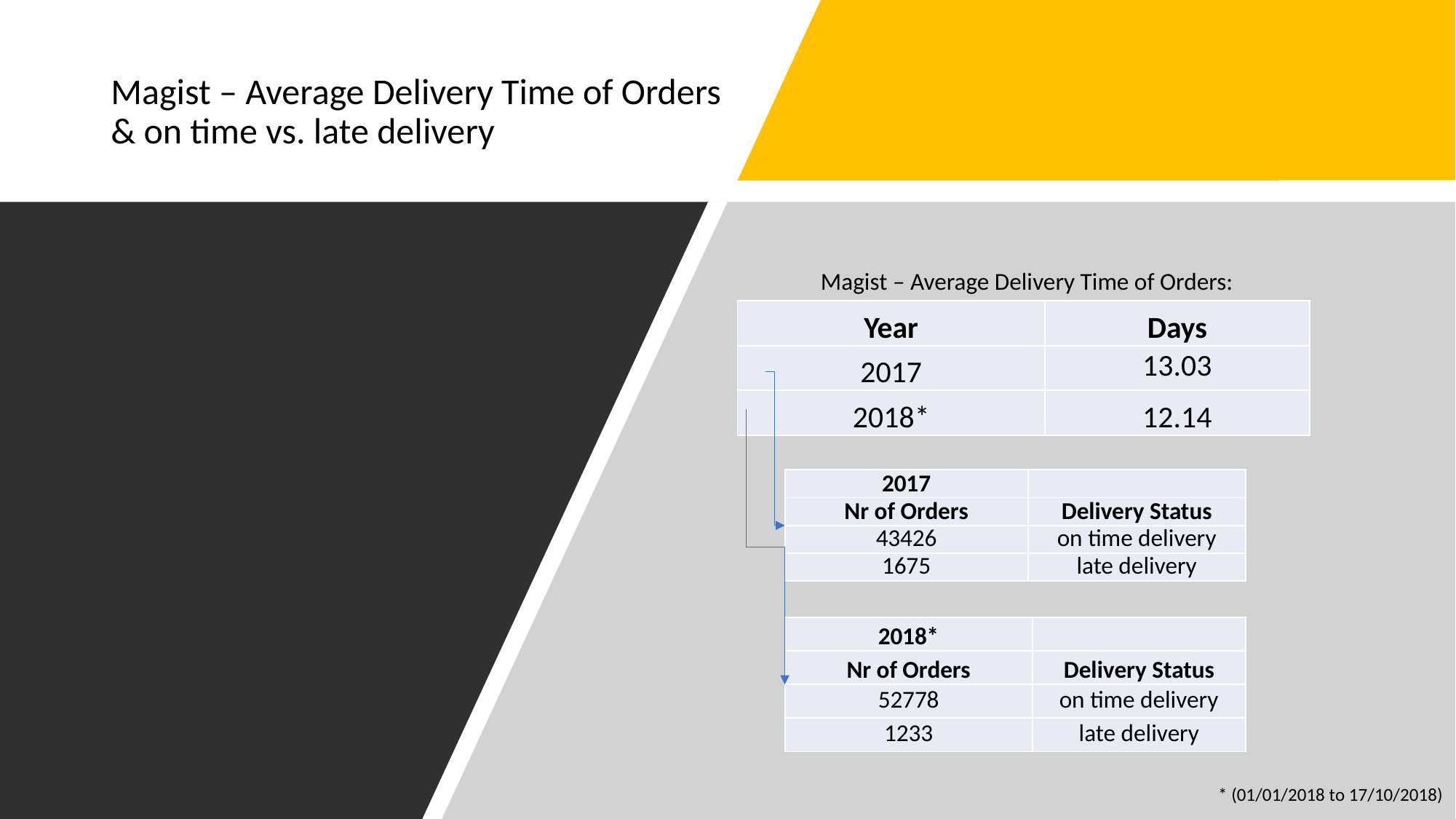

# Magist – Average Delivery Time of Orders & on time vs. late delivery

Magist – Average Delivery Time of Orders:
| Year | Days |
| --- | --- |
| 2017 | 13.03 |
| 2018\* | 12.14 |
| 2017 |  |
| --- | --- |
| Nr of Orders | Delivery Status |
| 43426 | on time delivery |
| 1675 | late delivery |
| 2018\* |  |
| --- | --- |
| Nr of Orders | Delivery Status |
| 52778 | on time delivery |
| 1233 | late delivery |
* (01/01/2018 to 17/10/2018)